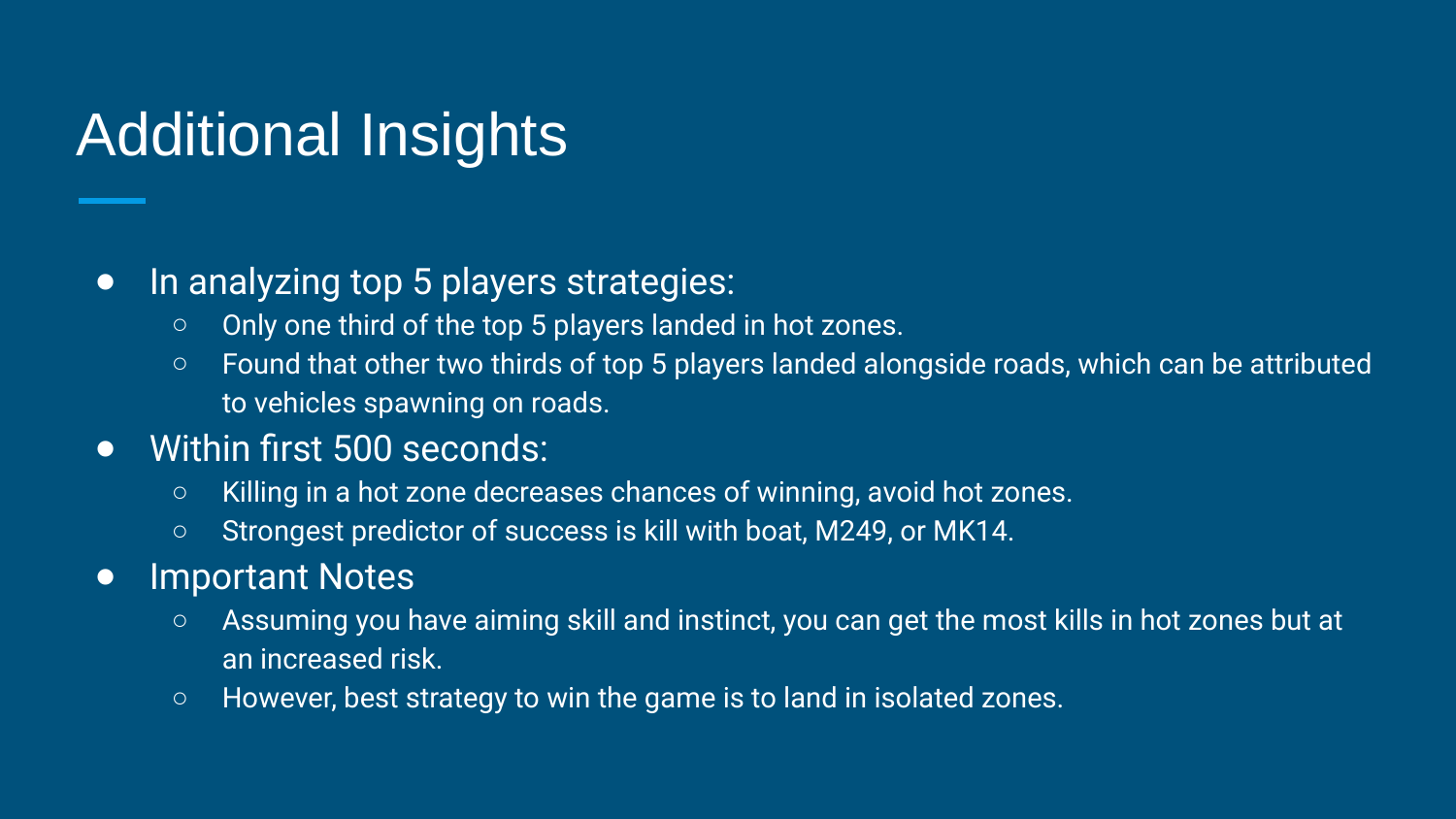

# Additional Insights
In analyzing top 5 players strategies:
Only one third of the top 5 players landed in hot zones.
Found that other two thirds of top 5 players landed alongside roads, which can be attributed to vehicles spawning on roads.
Within first 500 seconds:
Killing in a hot zone decreases chances of winning, avoid hot zones.
Strongest predictor of success is kill with boat, M249, or MK14.
Important Notes
Assuming you have aiming skill and instinct, you can get the most kills in hot zones but at an increased risk.
However, best strategy to win the game is to land in isolated zones.